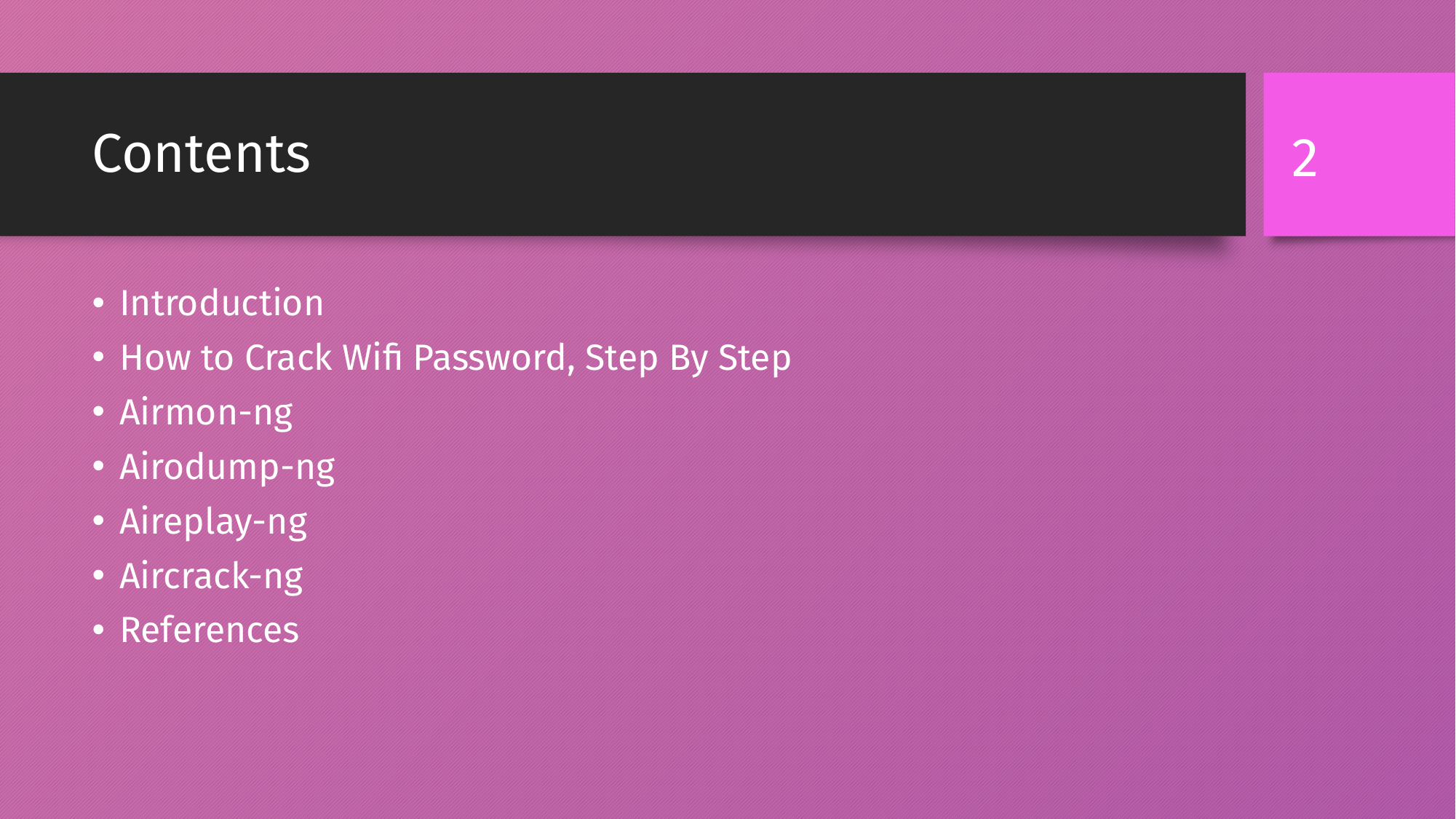

2
# Contents
Introduction
How to Crack Wifi Password, Step By Step
Airmon-ng
Airodump-ng
Aireplay-ng
Aircrack-ng
References